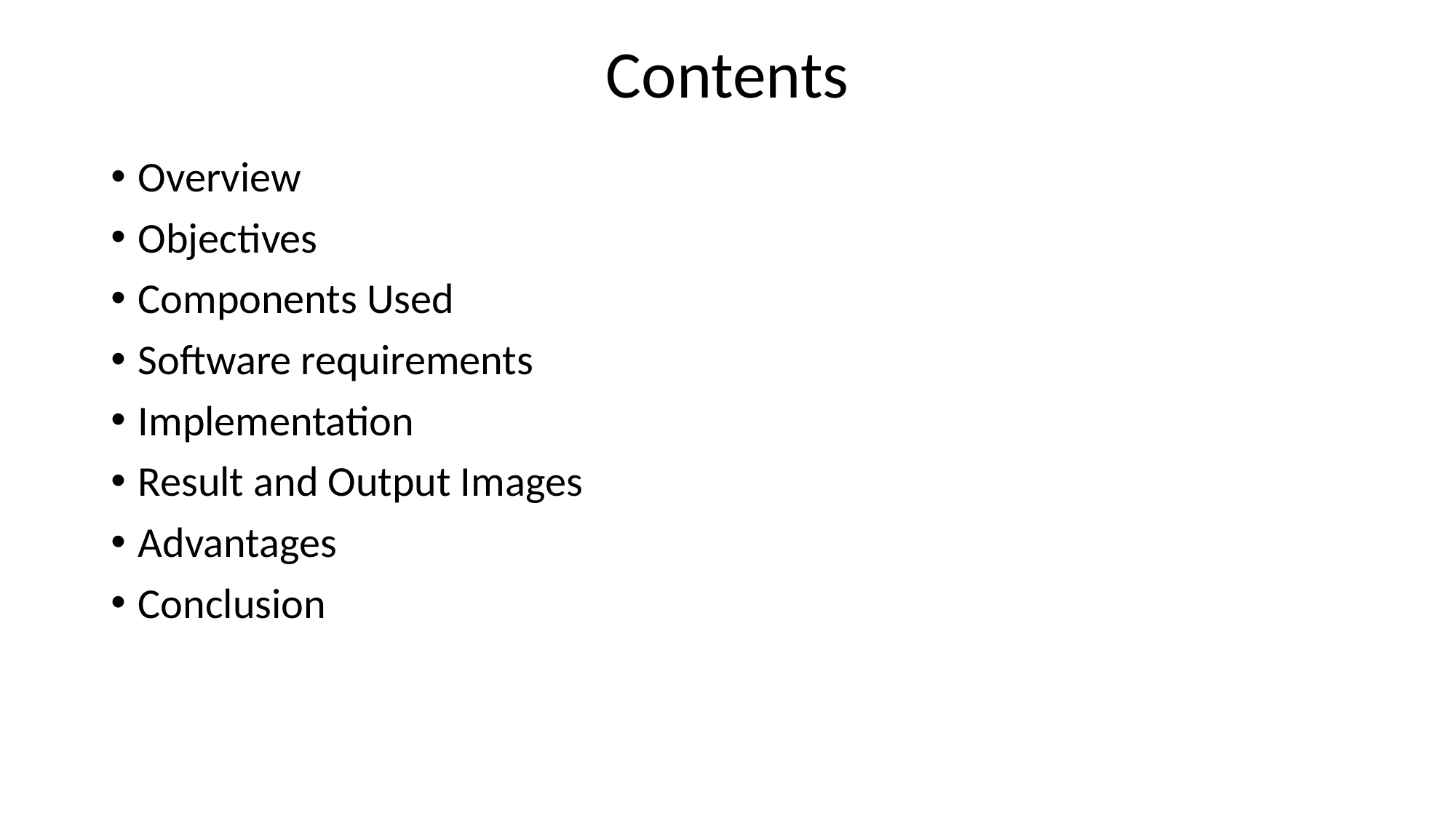

# Contents
Overview
Objectives
Components Used
Software requirements
Implementation
Result and Output Images
Advantages
Conclusion